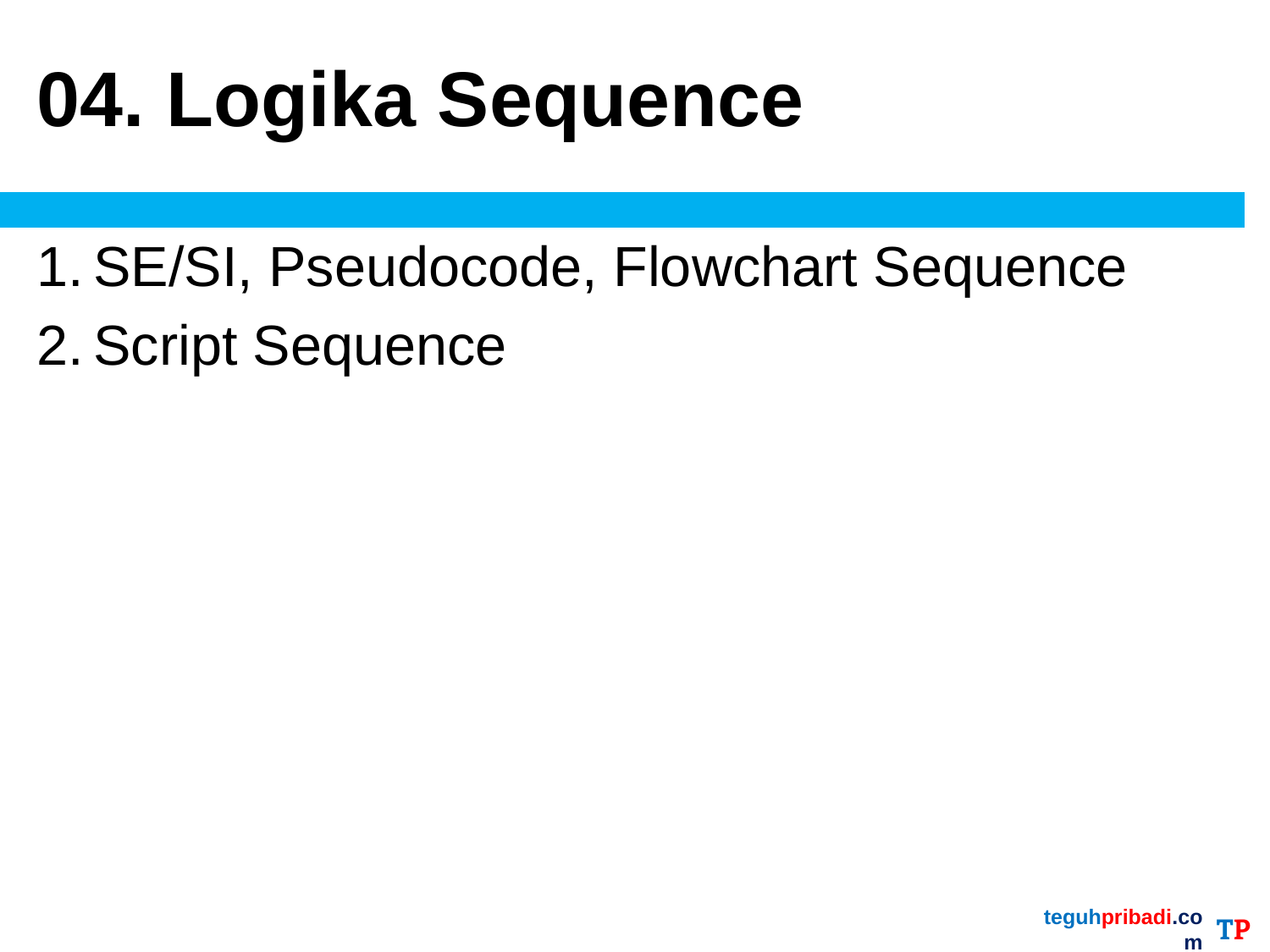

# 04. Logika Sequence
SE/SI, Pseudocode, Flowchart Sequence
Script Sequence